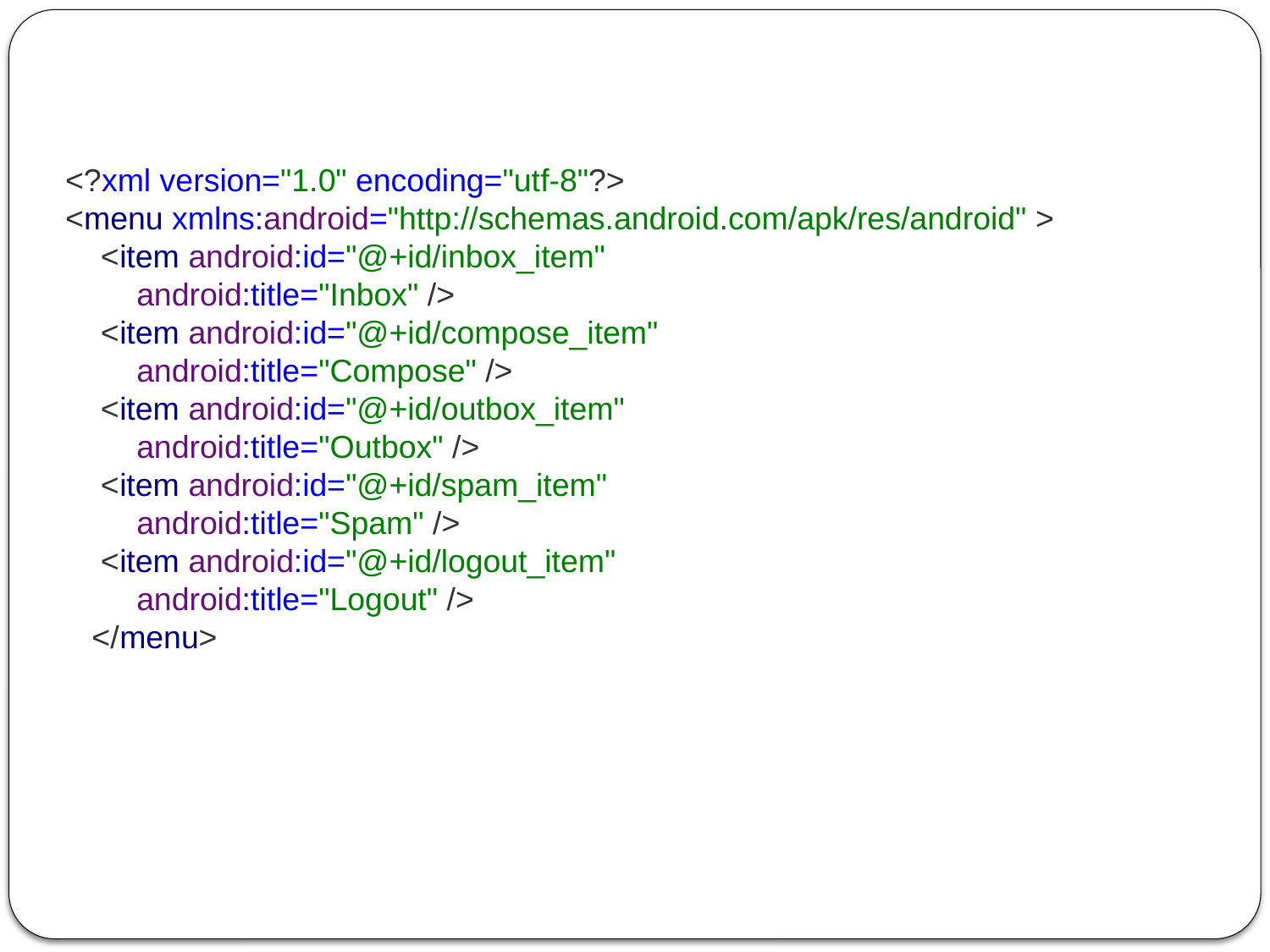

<?xml version="1.0" encoding="utf-8"?>
<menu xmlns:android="http://schemas.android.com/apk/res/android" >
    <item android:id="@+id/inbox_item"
        android:title="Inbox" />
    <item android:id="@+id/compose_item"
        android:title="Compose" />
    <item android:id="@+id/outbox_item"
        android:title="Outbox" />
    <item android:id="@+id/spam_item"
        android:title="Spam" />
    <item android:id="@+id/logout_item"
        android:title="Logout" />
   </menu>